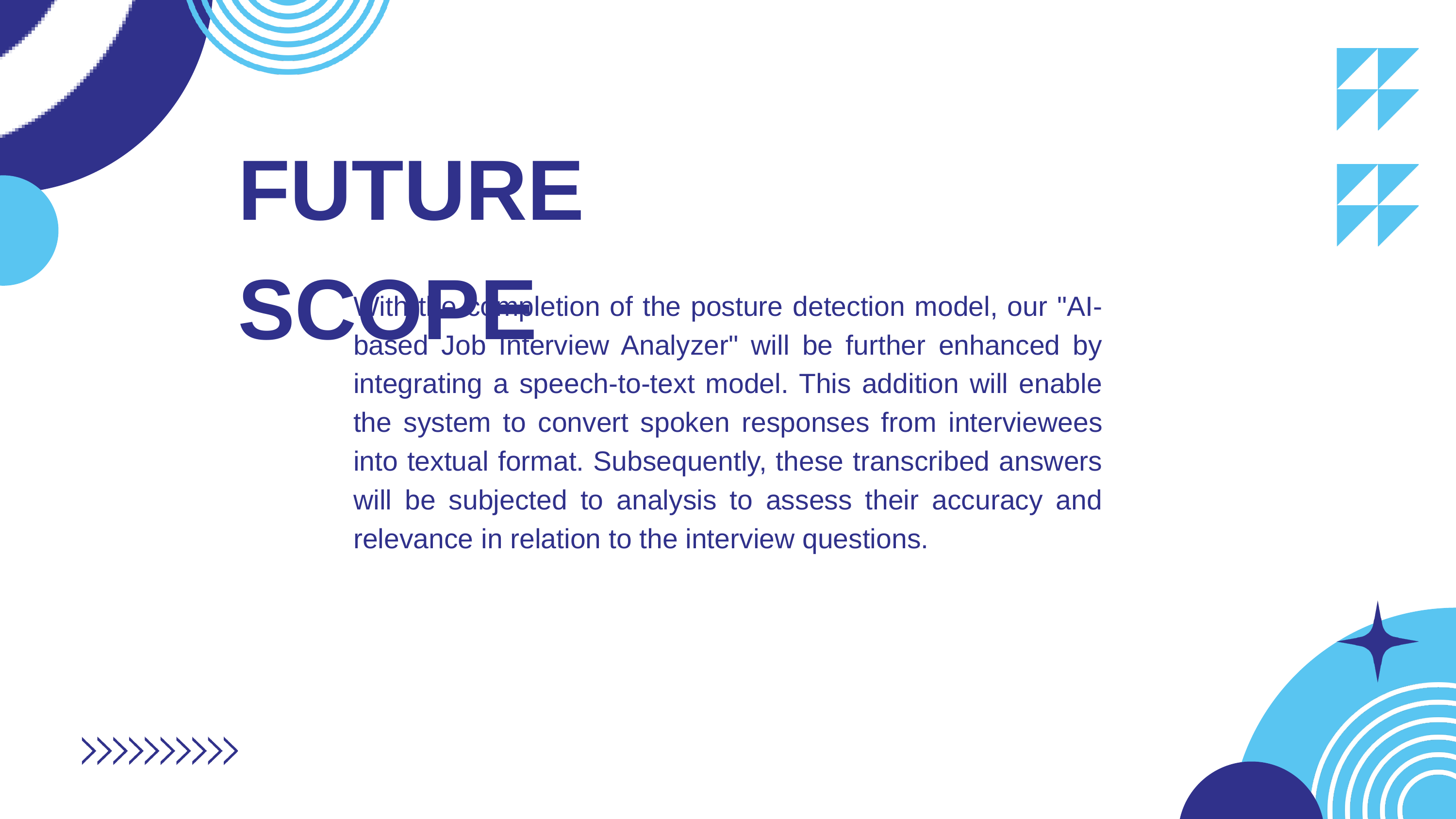

FUTURE SCOPE

With the completion of the posture detection model, our "AI-based Job Interview Analyzer" will be further enhanced by integrating a speech-to-text model. This addition will enable the system to convert spoken responses from interviewees into textual format. Subsequently, these transcribed answers will be subjected to analysis to assess their accuracy and relevance in relation to the interview questions.